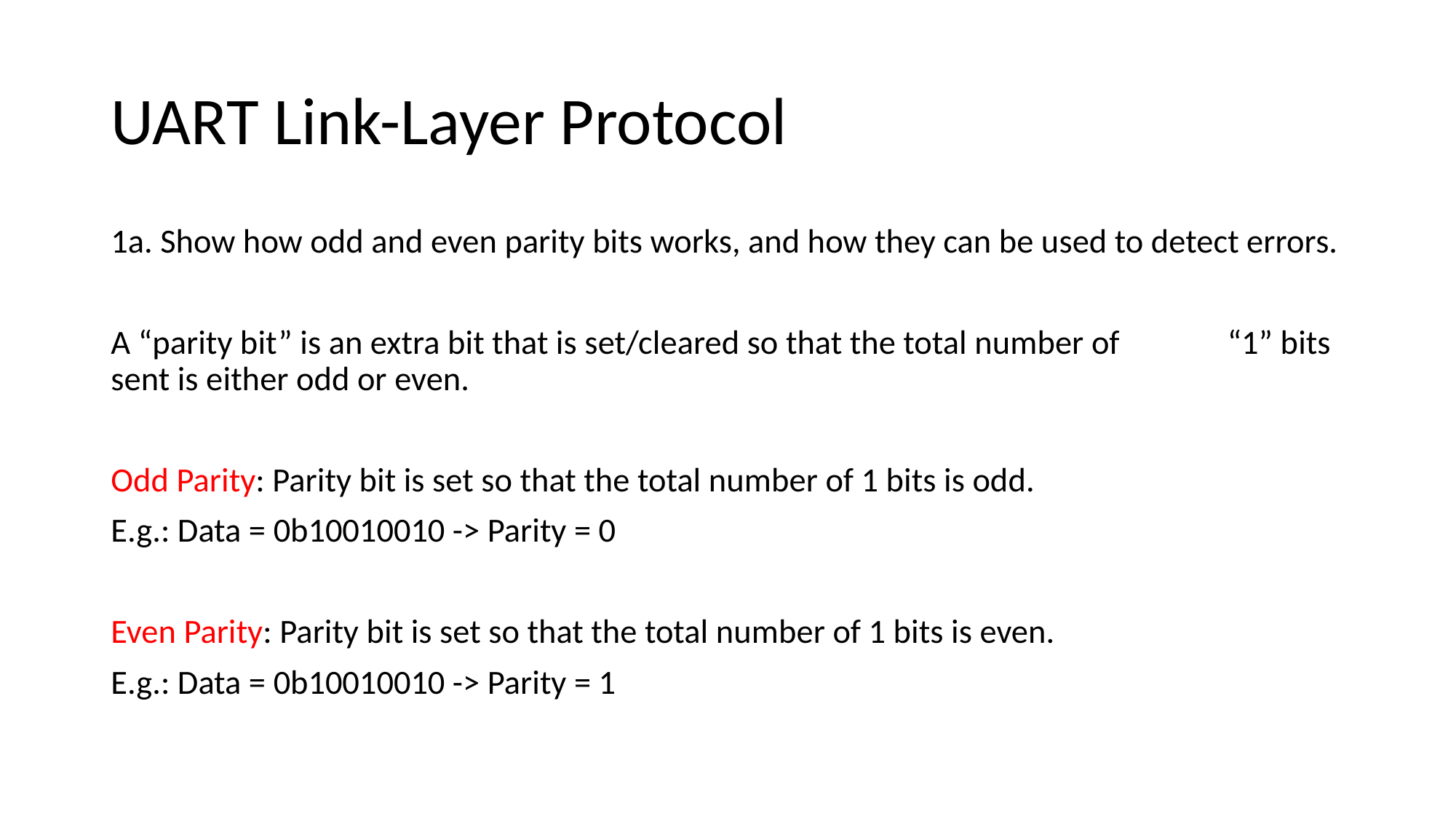

# UART Link-Layer Protocol
1a. Show how odd and even parity bits works, and how they can be used to detect errors.

A “parity bit” is an extra bit that is set/cleared so that the total number of 	“1” bits sent is either odd or even.

Odd Parity: Parity bit is set so that the total number of 1 bits is odd.
E.g.: Data = 0b10010010 -> Parity = 0

Even Parity: Parity bit is set so that the total number of 1 bits is even.
E.g.: Data = 0b10010010 -> Parity = 1